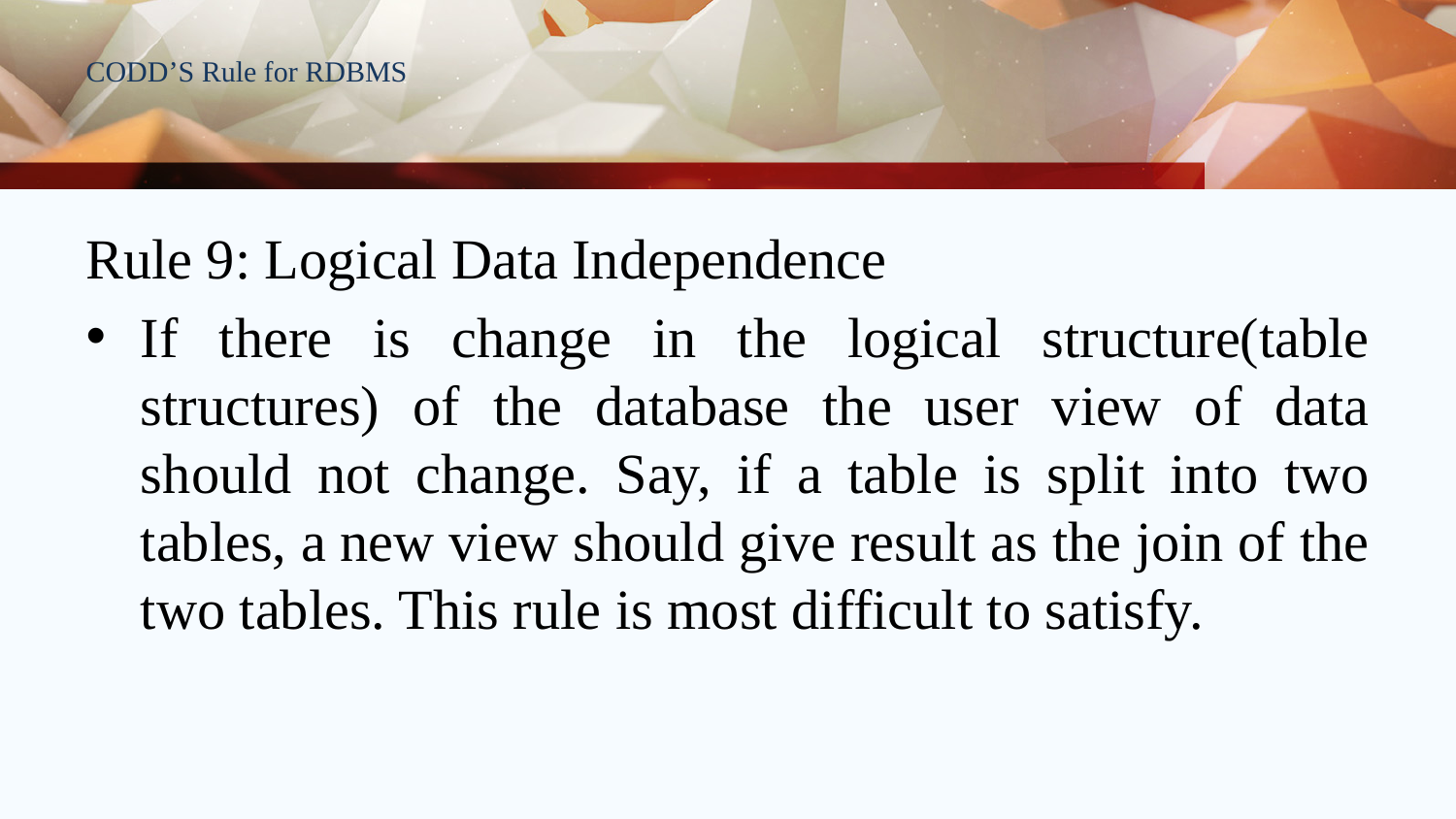

# CODD’S Rule for RDBMS
Rule 9: Logical Data Independence
If there is change in the logical structure(table structures) of the database the user view of data should not change. Say, if a table is split into two tables, a new view should give result as the join of the two tables. This rule is most difficult to satisfy.